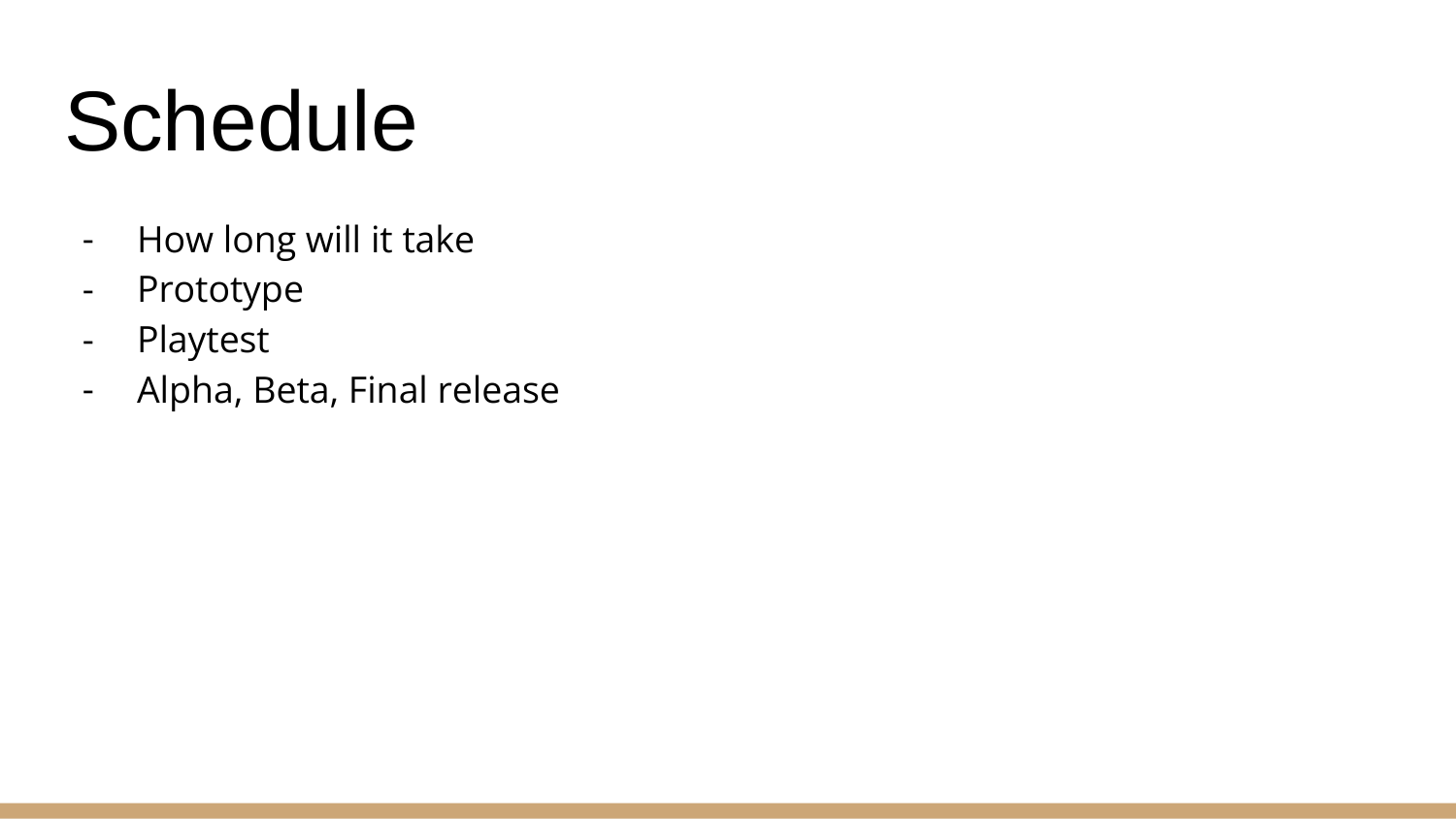

# Schedule
How long will it take
Prototype
Playtest
Alpha, Beta, Final release